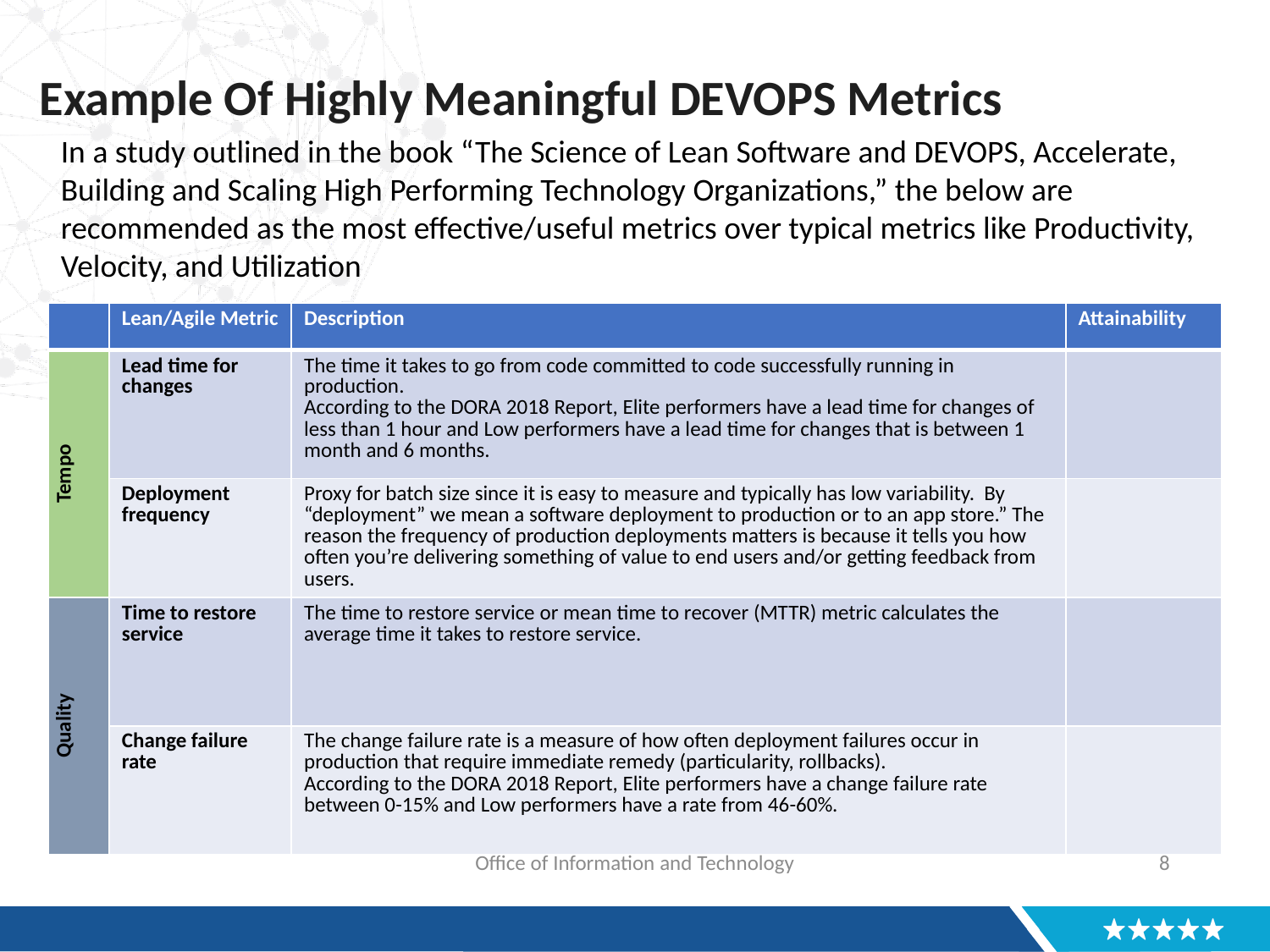

# Example Of Highly Meaningful DEVOPS Metrics
In a study outlined in the book “The Science of Lean Software and DEVOPS, Accelerate, Building and Scaling High Performing Technology Organizations,” the below are recommended as the most effective/useful metrics over typical metrics like Productivity, Velocity, and Utilization

|  | Lean/Agile Metric | Description | Attainability |
| --- | --- | --- | --- |
| Tempo | Lead time for changes | The time it takes to go from code committed to code successfully running in production. According to the DORA 2018 Report, Elite performers have a lead time for changes of less than 1 hour and Low performers have a lead time for changes that is between 1 month and 6 months. |  |
|  | Deployment frequency | Proxy for batch size since it is easy to measure and typically has low variability. By “deployment” we mean a software deployment to production or to an app store.” The reason the frequency of production deployments matters is because it tells you how often you’re delivering something of value to end users and/or getting feedback from users. |  |
| Quality | Time to restore service | The time to restore service or mean time to recover (MTTR) metric calculates the average time it takes to restore service. |  |
|  | Change failure rate | The change failure rate is a measure of how often deployment failures occur in production that require immediate remedy (particularity, rollbacks). According to the DORA 2018 Report, Elite performers have a change failure rate between 0-15% and Low performers have a rate from 46-60%. |  |
Office of Information and Technology
8